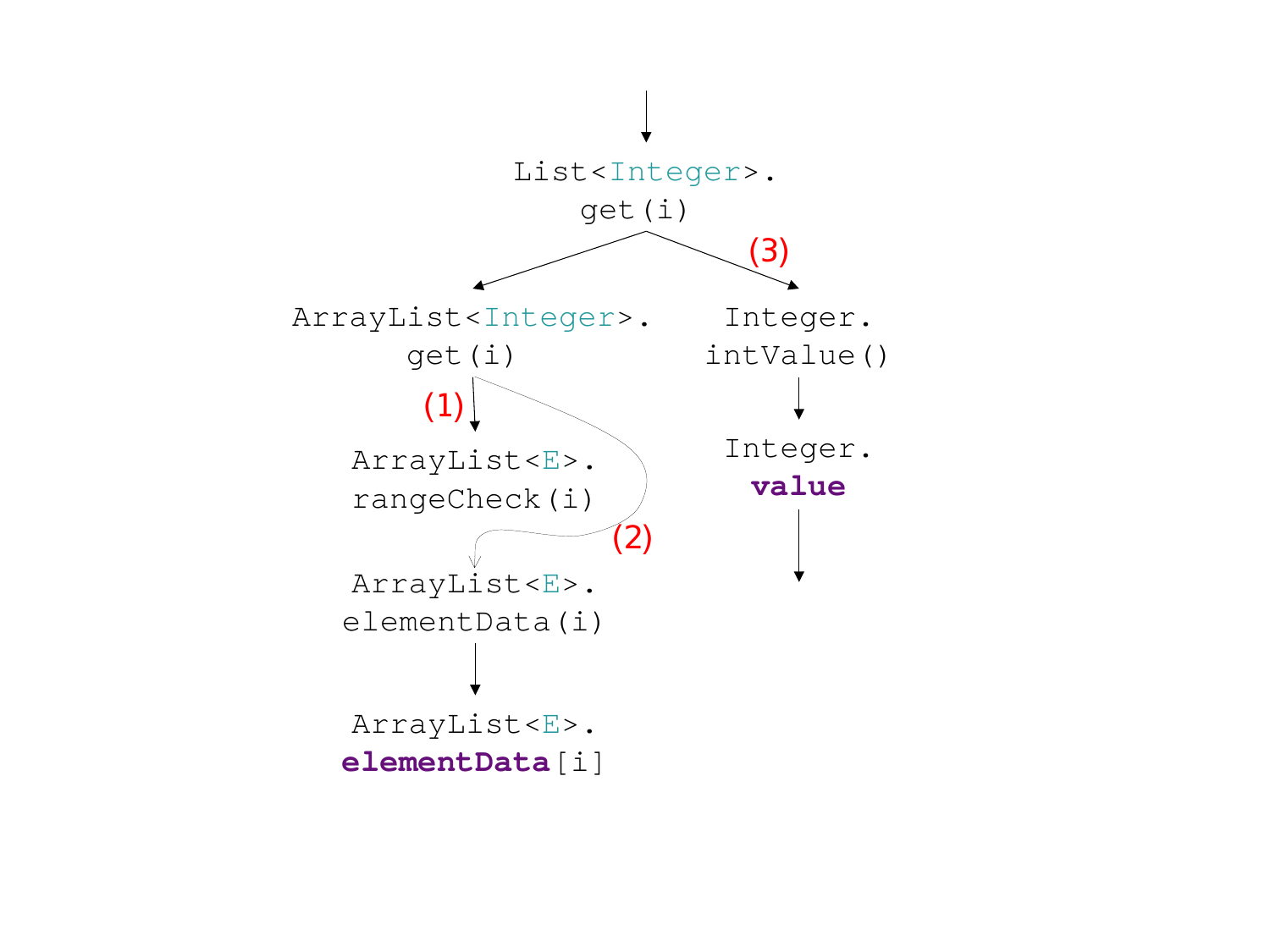

List<Integer>.
get(i)
(3)
ArrayList<Integer>.
get(i)
Integer.
intValue()

(1)
Integer.
value
ArrayList<E>.
rangeCheck(i)

(2)
ArrayList<E>.
elementData(i)
ArrayList<E>.
elementData[i]